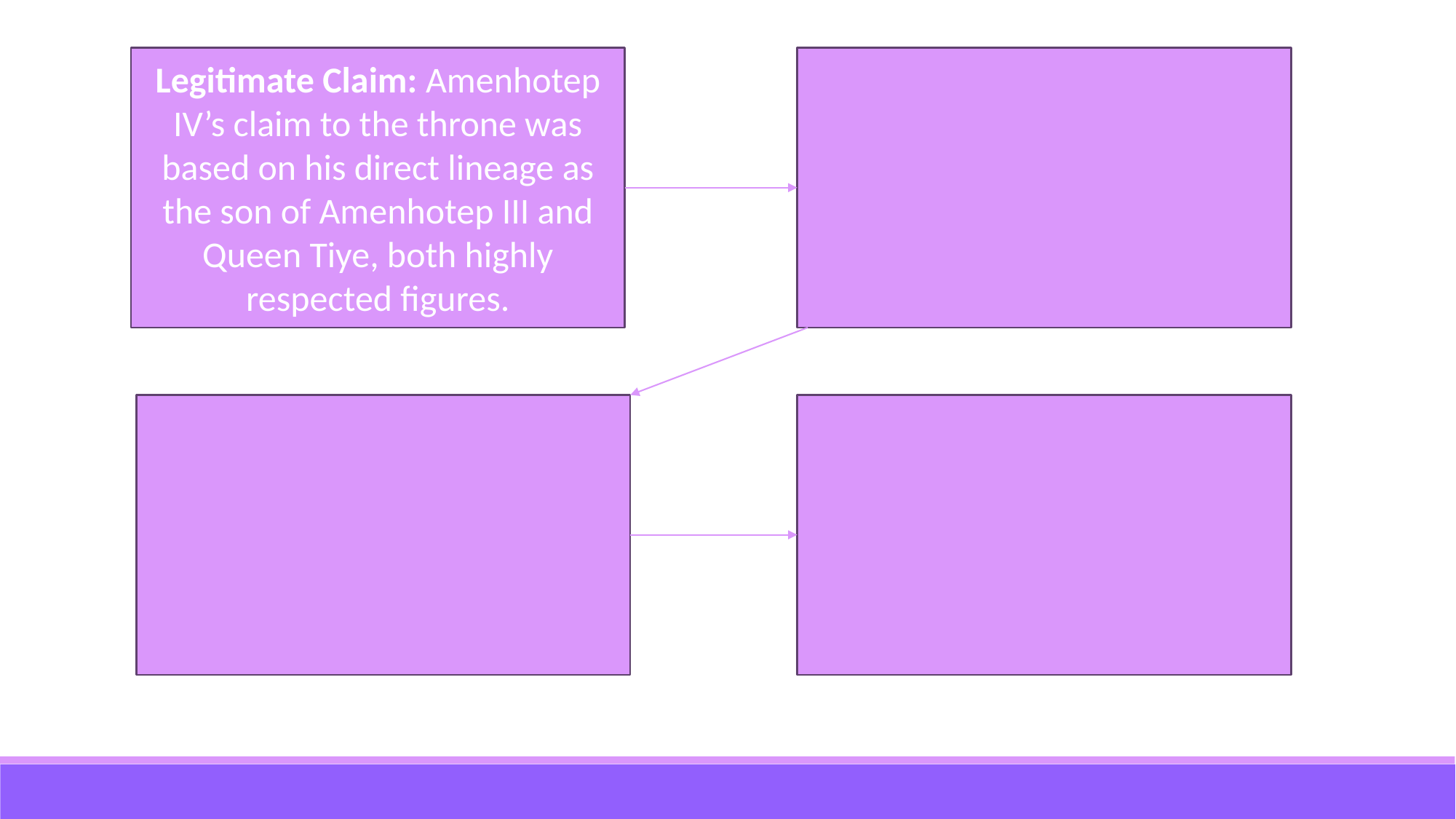

Legitimate Claim: Amenhotep IV’s claim to the throne was based on his direct lineage as the son of Amenhotep III and Queen Tiye, both highly respected figures.